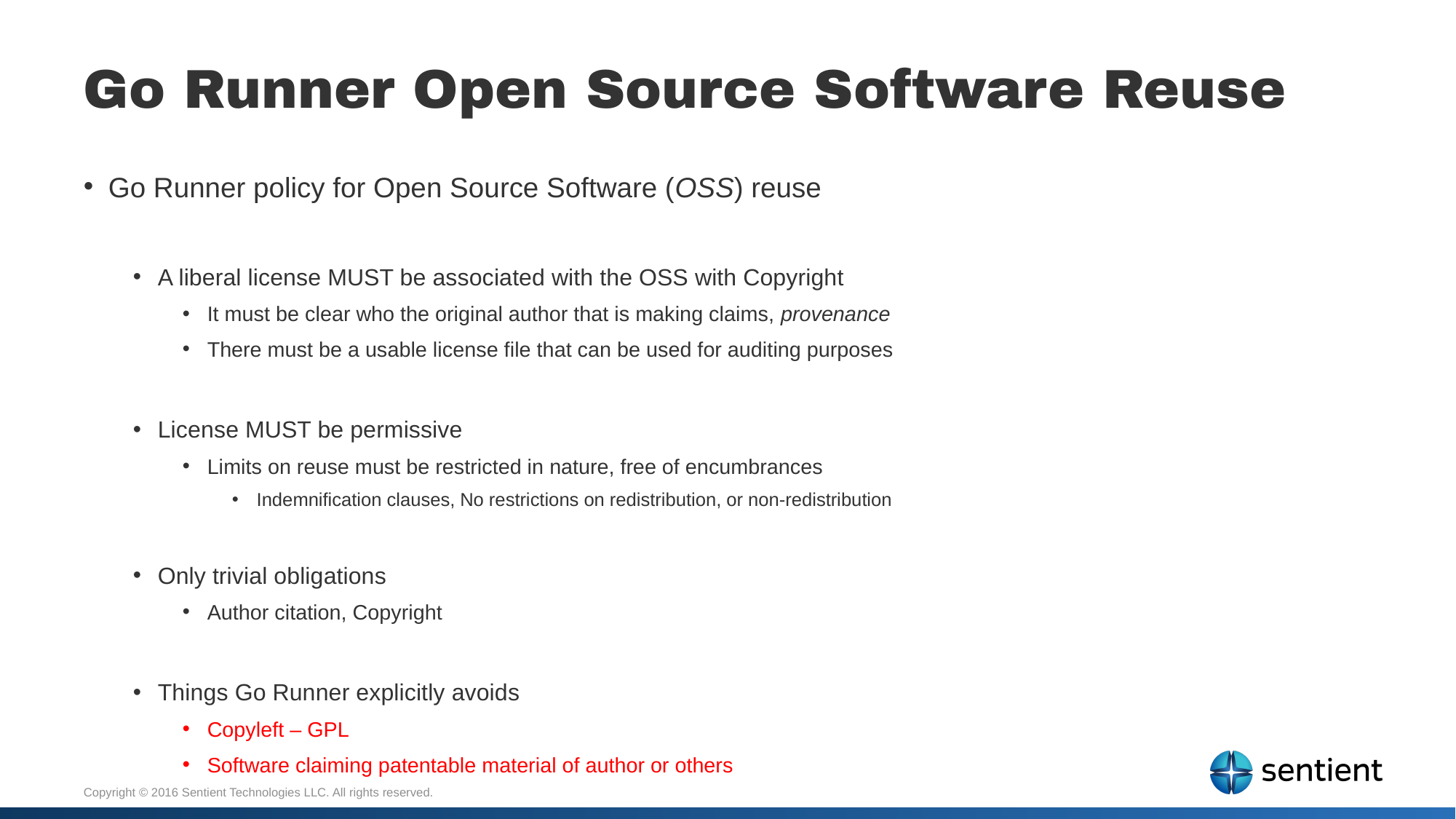

# Go Runner Open Source Software Reuse
Go Runner policy for Open Source Software (OSS) reuse

A liberal license MUST be associated with the OSS with Copyright
It must be clear who the original author that is making claims, provenance
There must be a usable license file that can be used for auditing purposes

License MUST be permissive
Limits on reuse must be restricted in nature, free of encumbrances
Indemnification clauses, No restrictions on redistribution, or non-redistribution

Only trivial obligations
Author citation, Copyright

Things Go Runner explicitly avoids
Copyleft – GPL
Software claiming patentable material of author or others